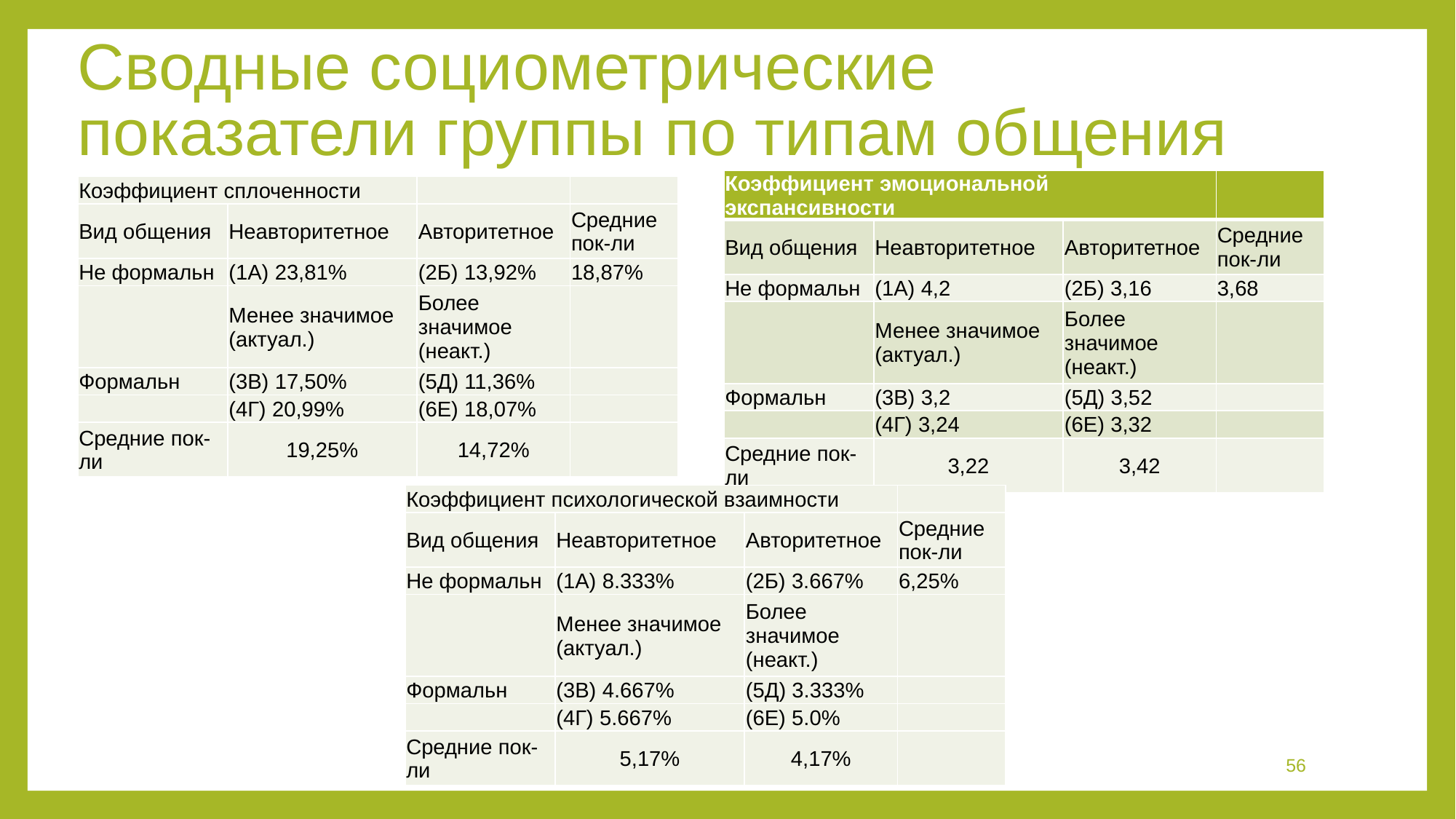

# Сводные социометрические показатели группы по типам общения
| Коэффициент эмоциональной экспансивности |  |  |  |
| --- | --- | --- | --- |
| Вид общения | Неавторитетное | Авторитетное | Средние пок-ли |
| Не формальн | (1А) 4,2 | (2Б) 3,16 | 3,68 |
|  | Менее значимое (актуал.) | Более значимое (неакт.) |  |
| Формальн | (3В) 3,2 | (5Д) 3,52 |  |
|  | (4Г) 3,24 | (6Е) 3,32 |  |
| Средние пок-ли | 3,22 | 3,42 |  |
| Коэффициент сплоченности |  |  |  |
| --- | --- | --- | --- |
| Вид общения | Неавторитетное | Авторитетное | Средние пок-ли |
| Не формальн | (1А) 23,81% | (2Б) 13,92% | 18,87% |
|  | Менее значимое (актуал.) | Более значимое (неакт.) |  |
| Формальн | (3В) 17,50% | (5Д) 11,36% |  |
|  | (4Г) 20,99% | (6Е) 18,07% |  |
| Средние пок-ли | 19,25% | 14,72% |  |
| Коэффициент психологической взаимности |  |  |  |
| --- | --- | --- | --- |
| Вид общения | Неавторитетное | Авторитетное | Средние пок-ли |
| Не формальн | (1А) 8.333% | (2Б) 3.667% | 6,25% |
|  | Менее значимое (актуал.) | Более значимое (неакт.) |  |
| Формальн | (3В) 4.667% | (5Д) 3.333% |  |
|  | (4Г) 5.667% | (6Е) 5.0% |  |
| Средние пок-ли | 5,17% | 4,17% |  |
56